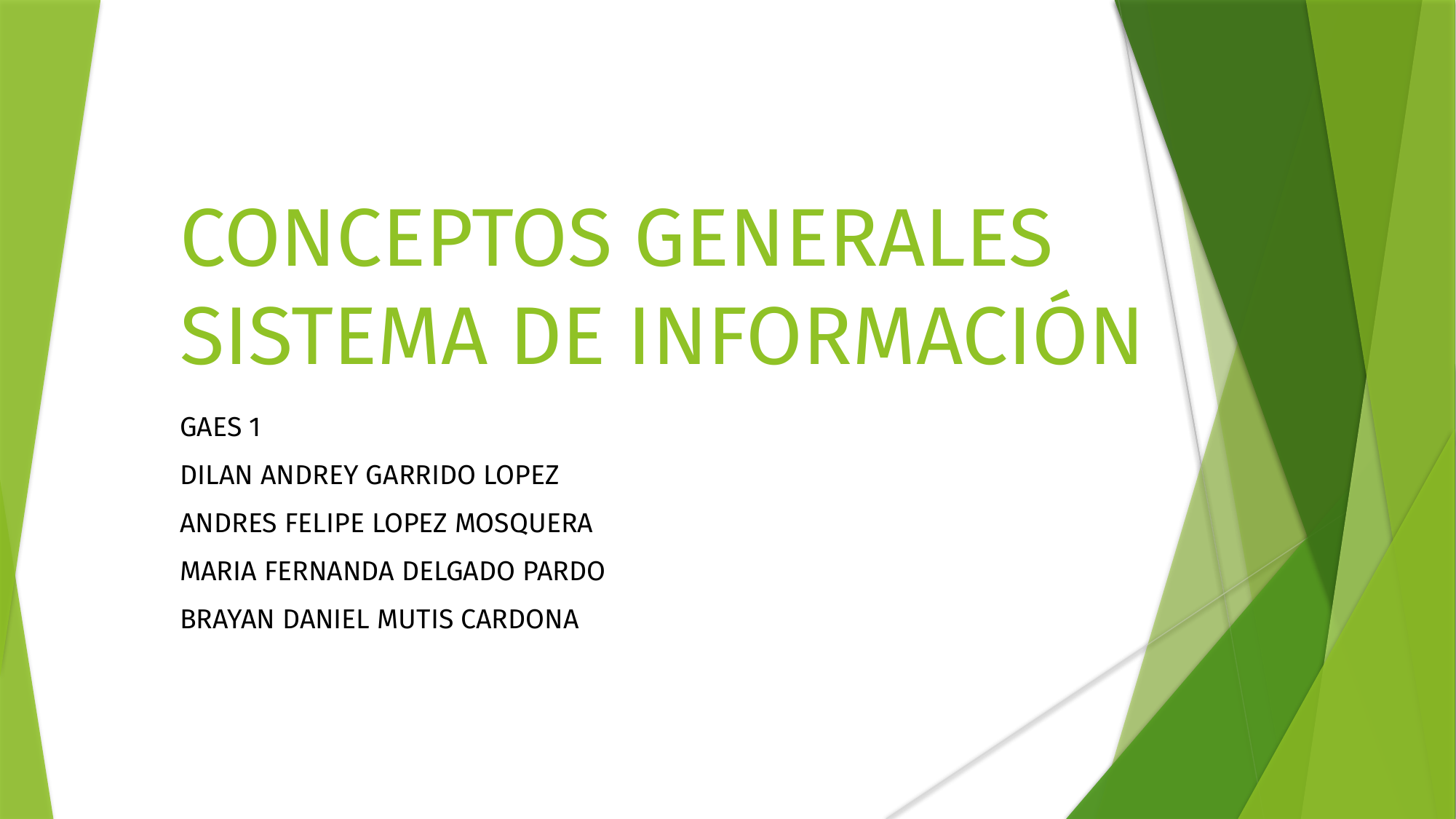

# CONCEPTOS GENERALES SISTEMA DE INFORMACIÓN
GAES 1
DILAN ANDREY GARRIDO LOPEZ
ANDRES FELIPE LOPEZ MOSQUERA
MARIA FERNANDA DELGADO PARDO
BRAYAN DANIEL MUTIS CARDONA